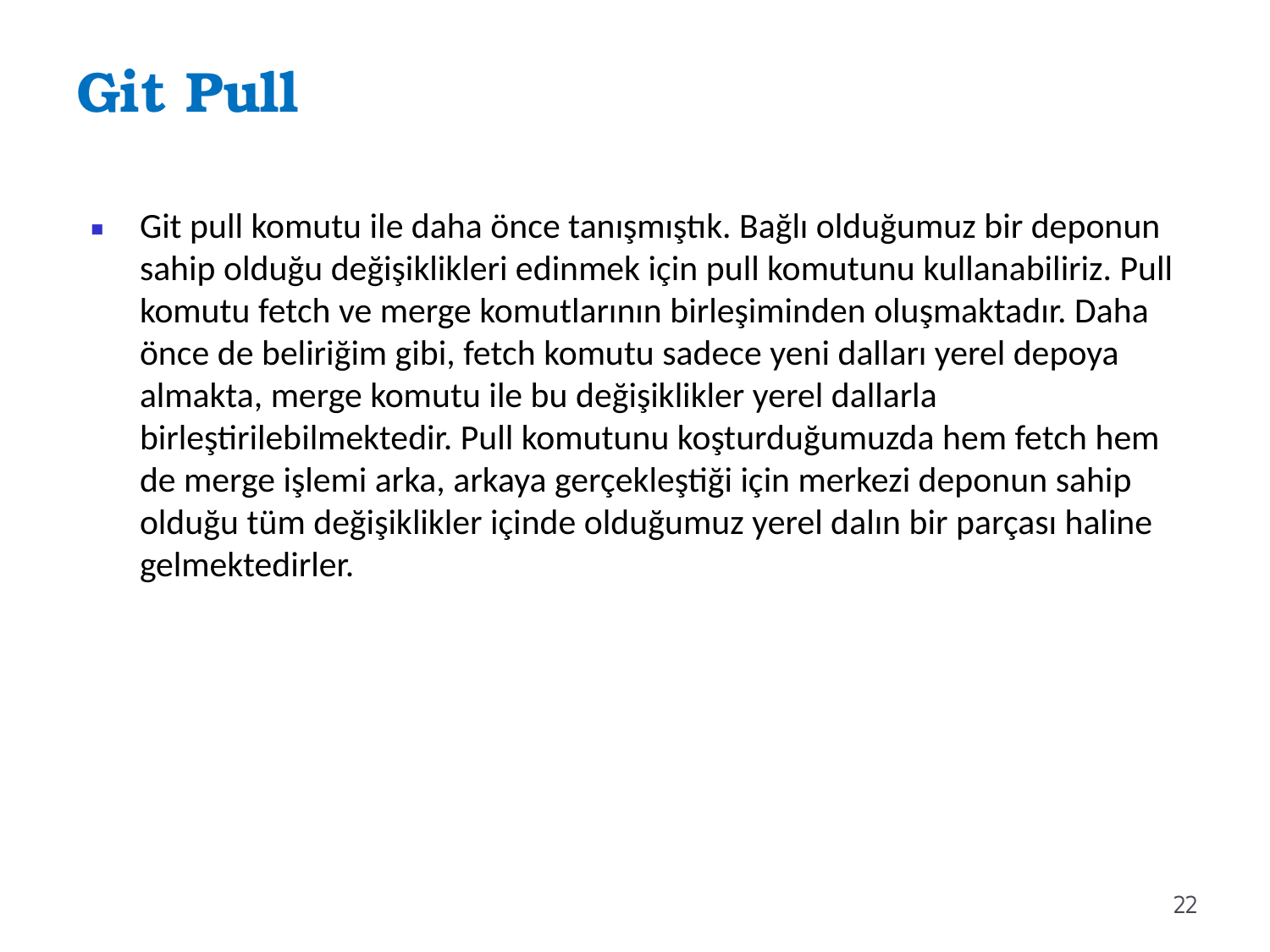

# Git Pull
Git pull komutu ile daha önce tanışmıştık. Bağlı olduğumuz bir deponun sahip olduğu değişiklikleri edinmek için pull komutunu kullanabiliriz. Pull komutu fetch ve merge komutlarının birleşiminden oluşmaktadır. Daha önce de beliriğim gibi, fetch komutu sadece yeni dalları yerel depoya almakta, merge komutu ile bu değişiklikler yerel dallarla birleştirilebilmektedir. Pull komutunu koşturduğumuzda hem fetch hem de merge işlemi arka, arkaya gerçekleştiği için merkezi deponun sahip olduğu tüm değişiklikler içinde olduğumuz yerel dalın bir parçası haline gelmektedirler.
22